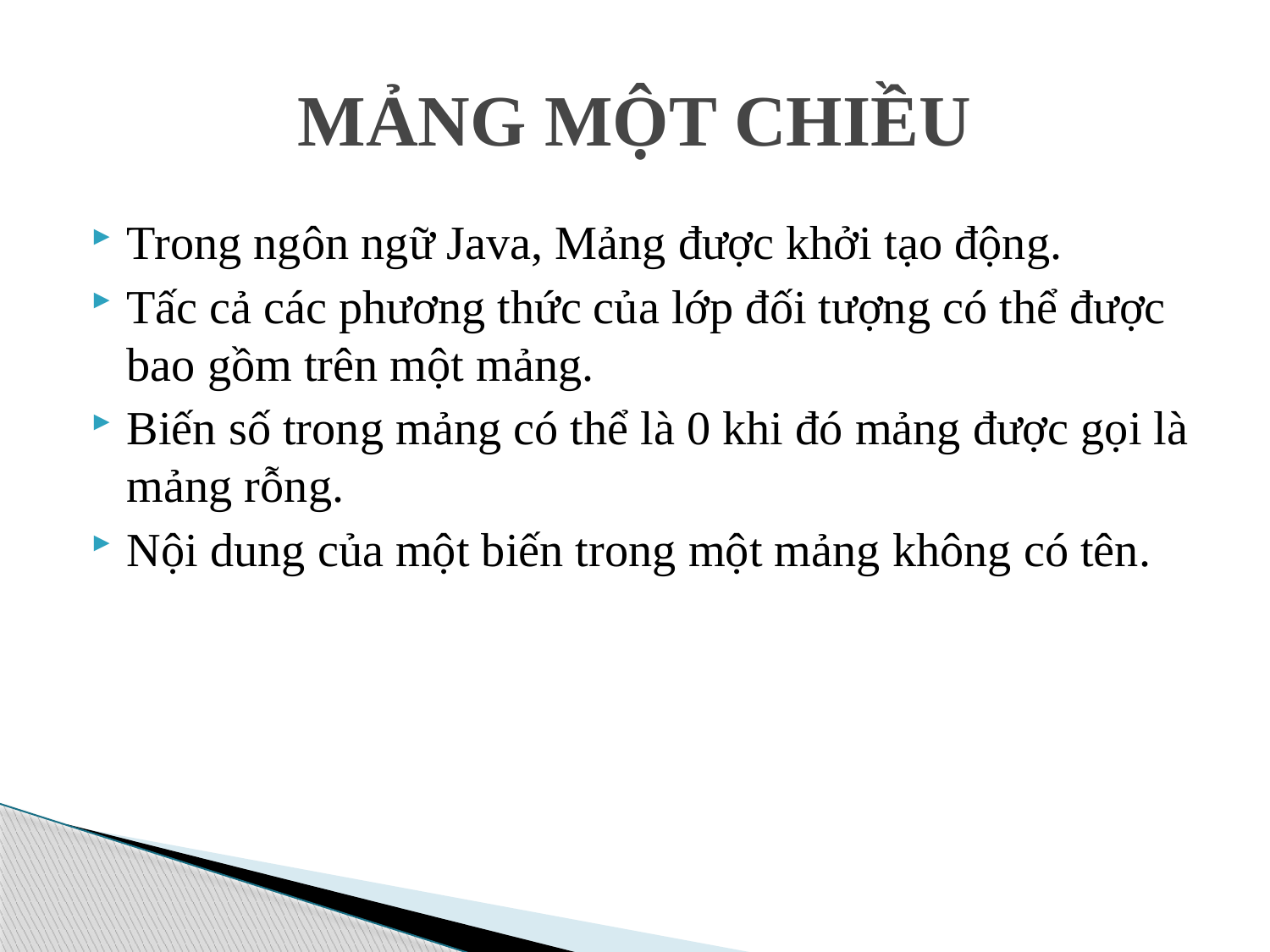

# MẢNG MỘT CHIỀU
Trong ngôn ngữ Java, Mảng được khởi tạo động.
Tấc cả các phương thức của lớp đối tượng có thể được bao gồm trên một mảng.
Biến số trong mảng có thể là 0 khi đó mảng được gọi là mảng rỗng.
Nội dung của một biến trong một mảng không có tên.